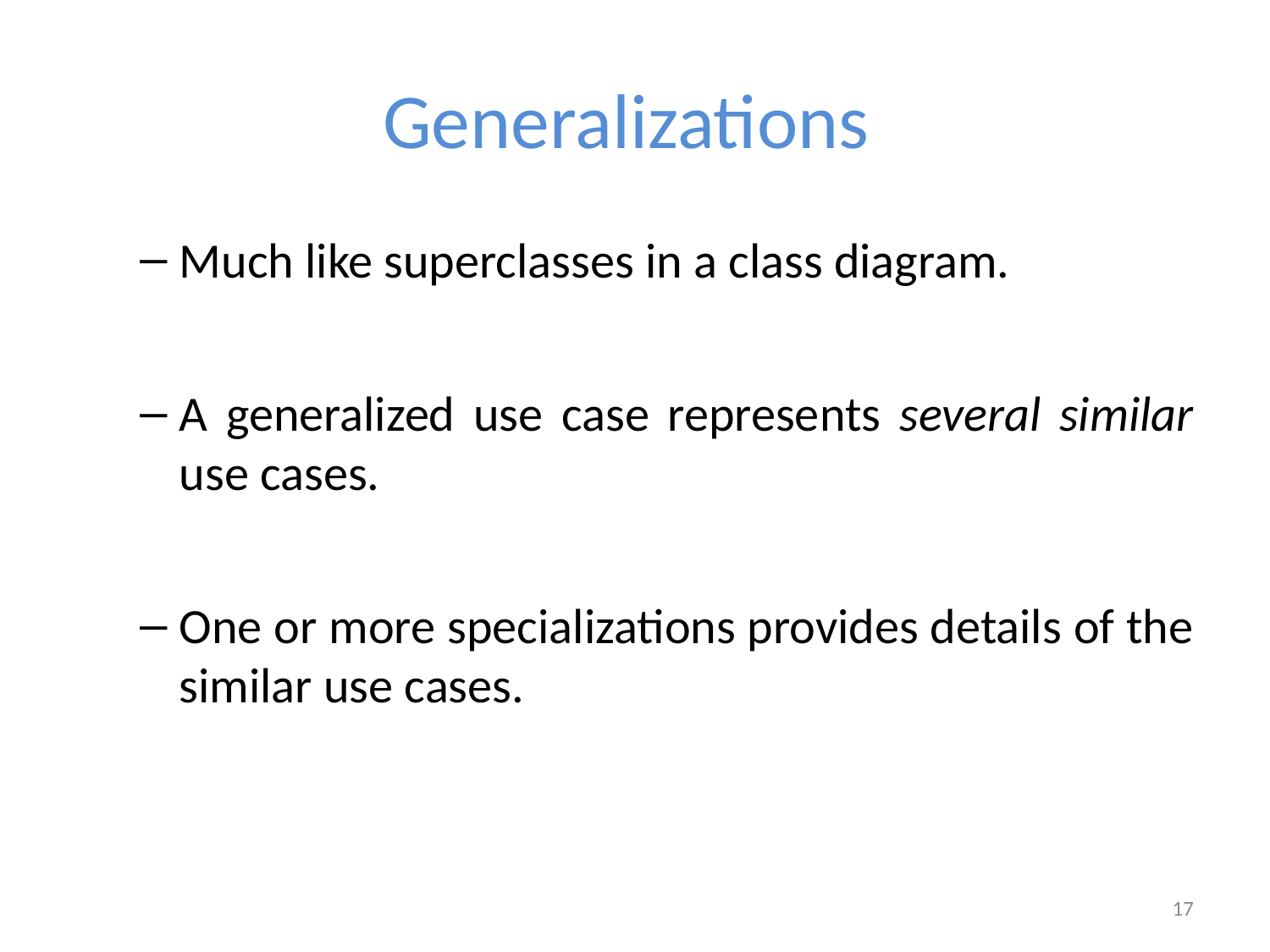

# Generalizations
Much like superclasses in a class diagram.

A generalized use case represents several similar use cases.

One or more specializations provides details of the similar use cases.
17